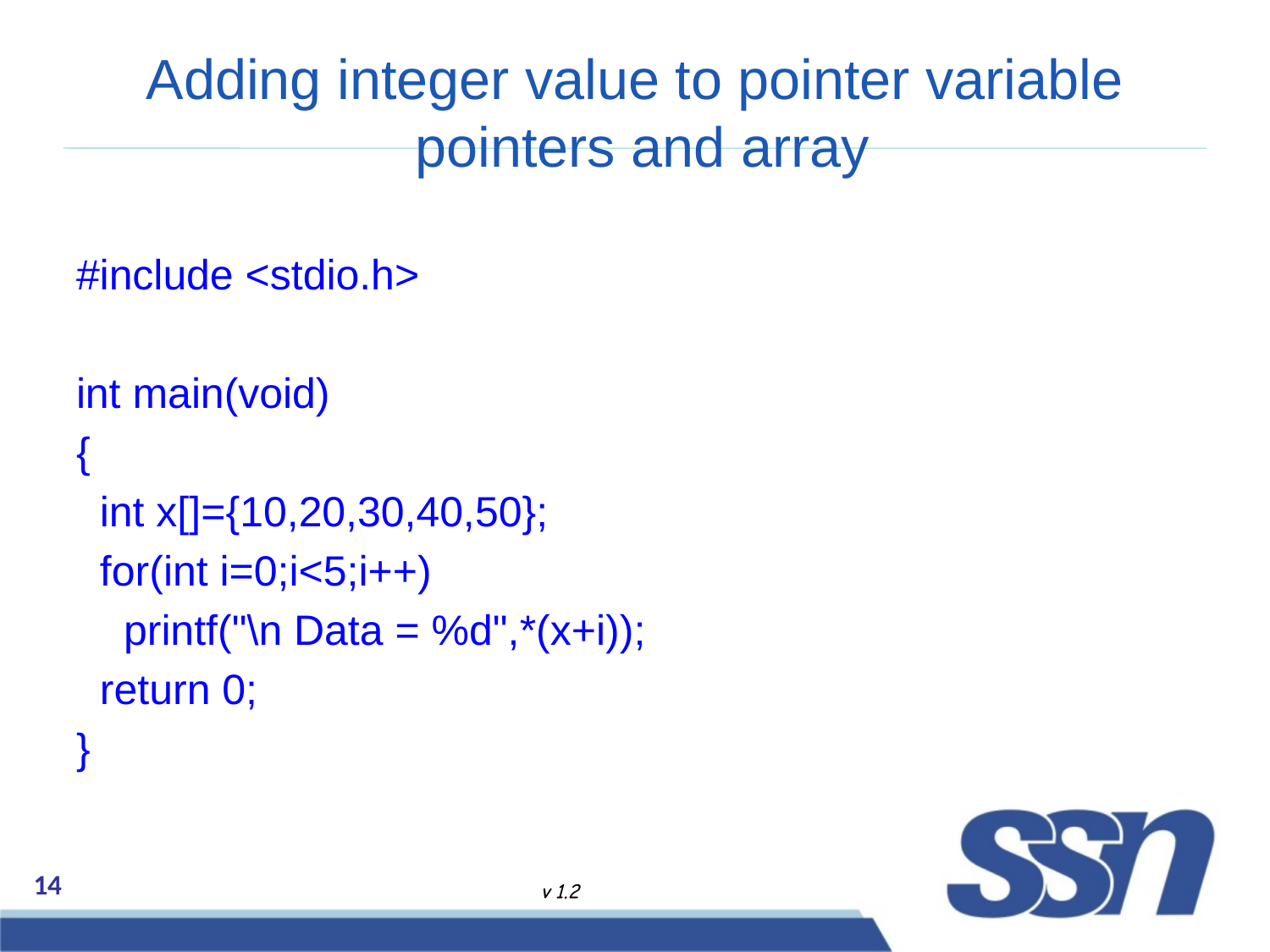

# Adding integer value to pointer variable pointers and array
#include <stdio.h>

int main(void)
{
  int x[]={10,20,30,40,50};
  for(int i=0;i<5;i++)
    printf("\n Data = %d",*(x+i));
  return 0;
}